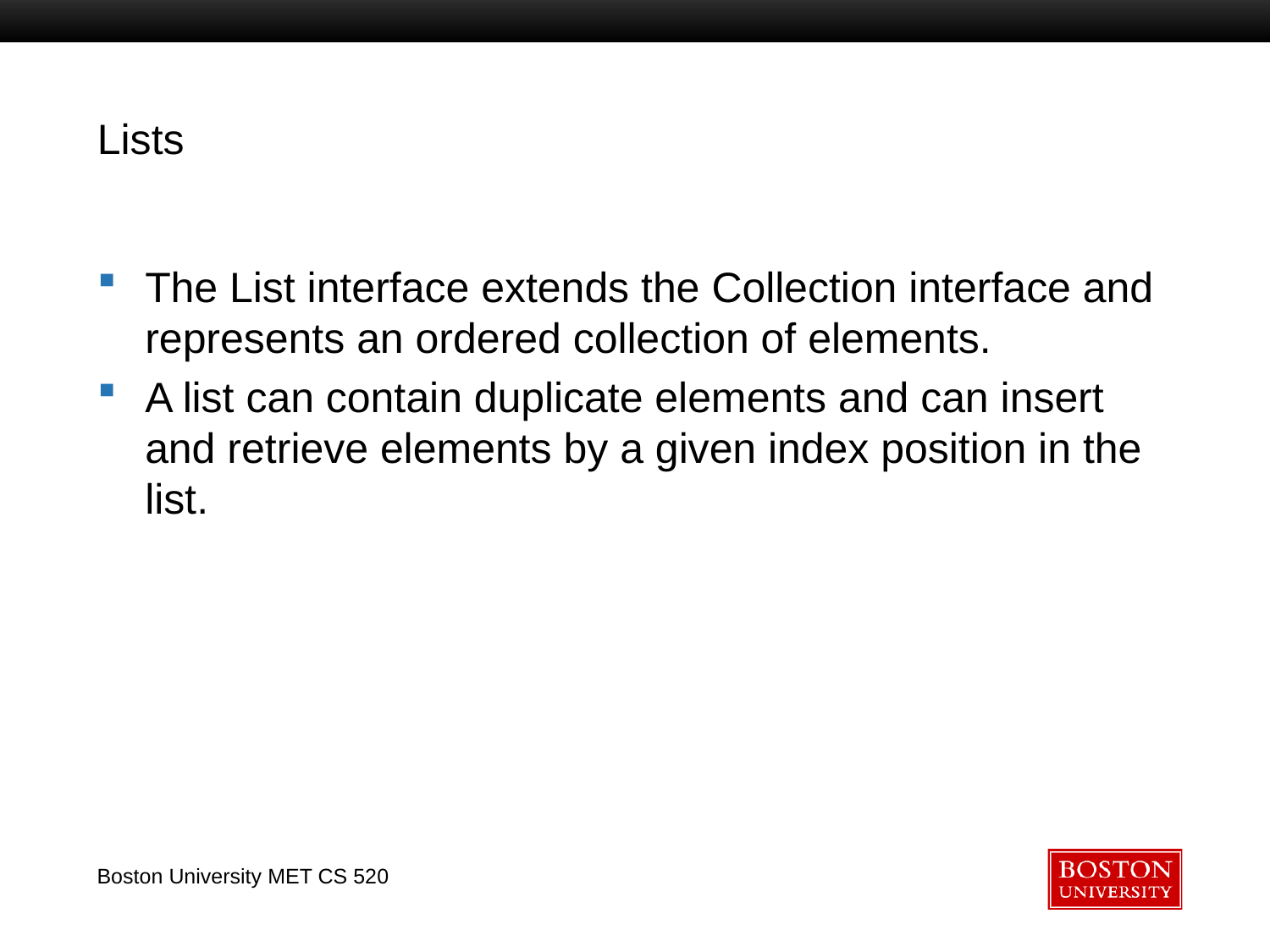

# Lists
The List interface extends the Collection interface and represents an ordered collection of elements.
A list can contain duplicate elements and can insert and retrieve elements by a given index position in the list.